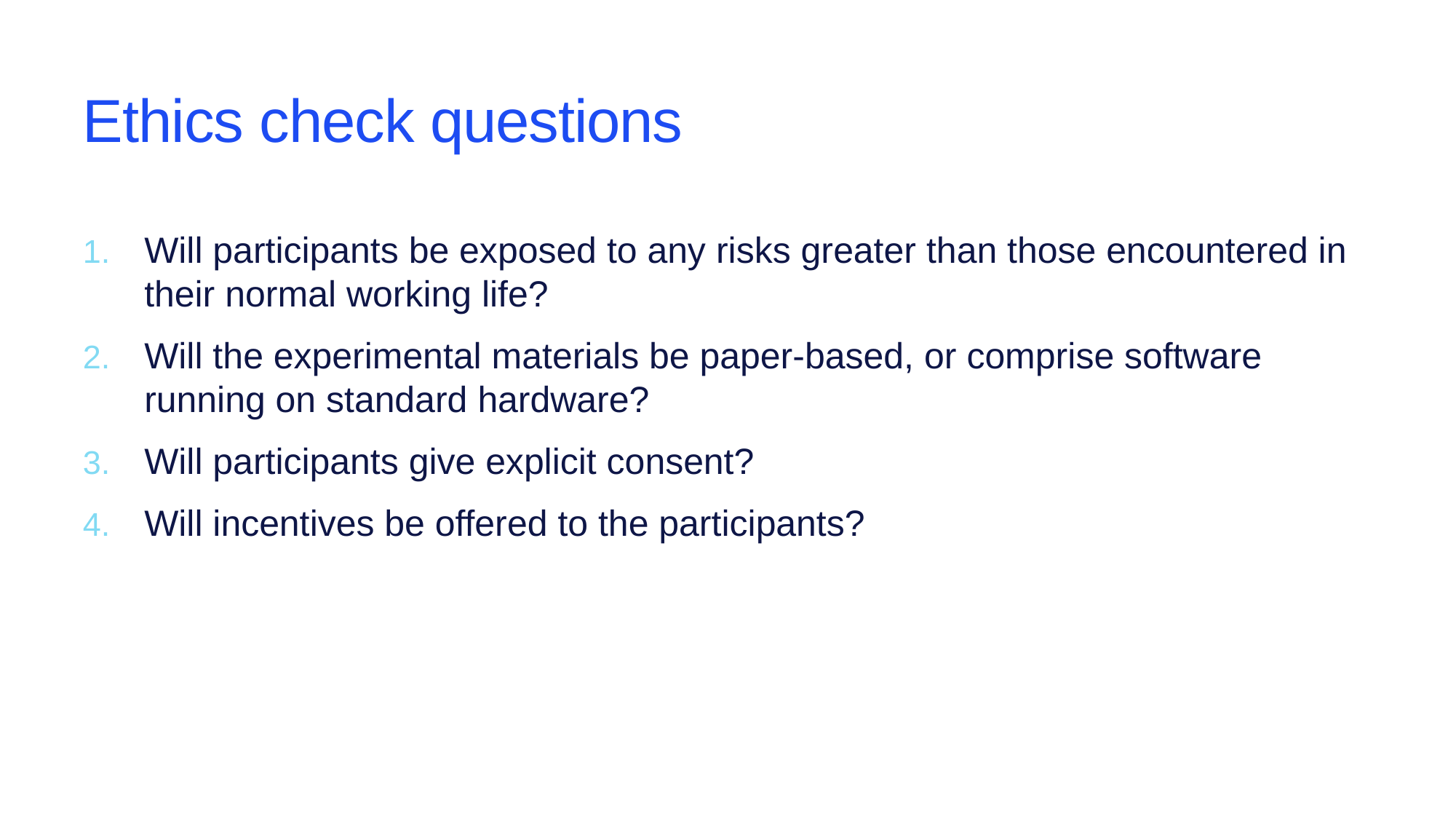

# Ethics check questions
Will participants be exposed to any risks greater than those encountered in their normal working life?
Will the experimental materials be paper-based, or comprise software running on standard hardware?
Will participants give explicit consent?
Will incentives be offered to the participants?